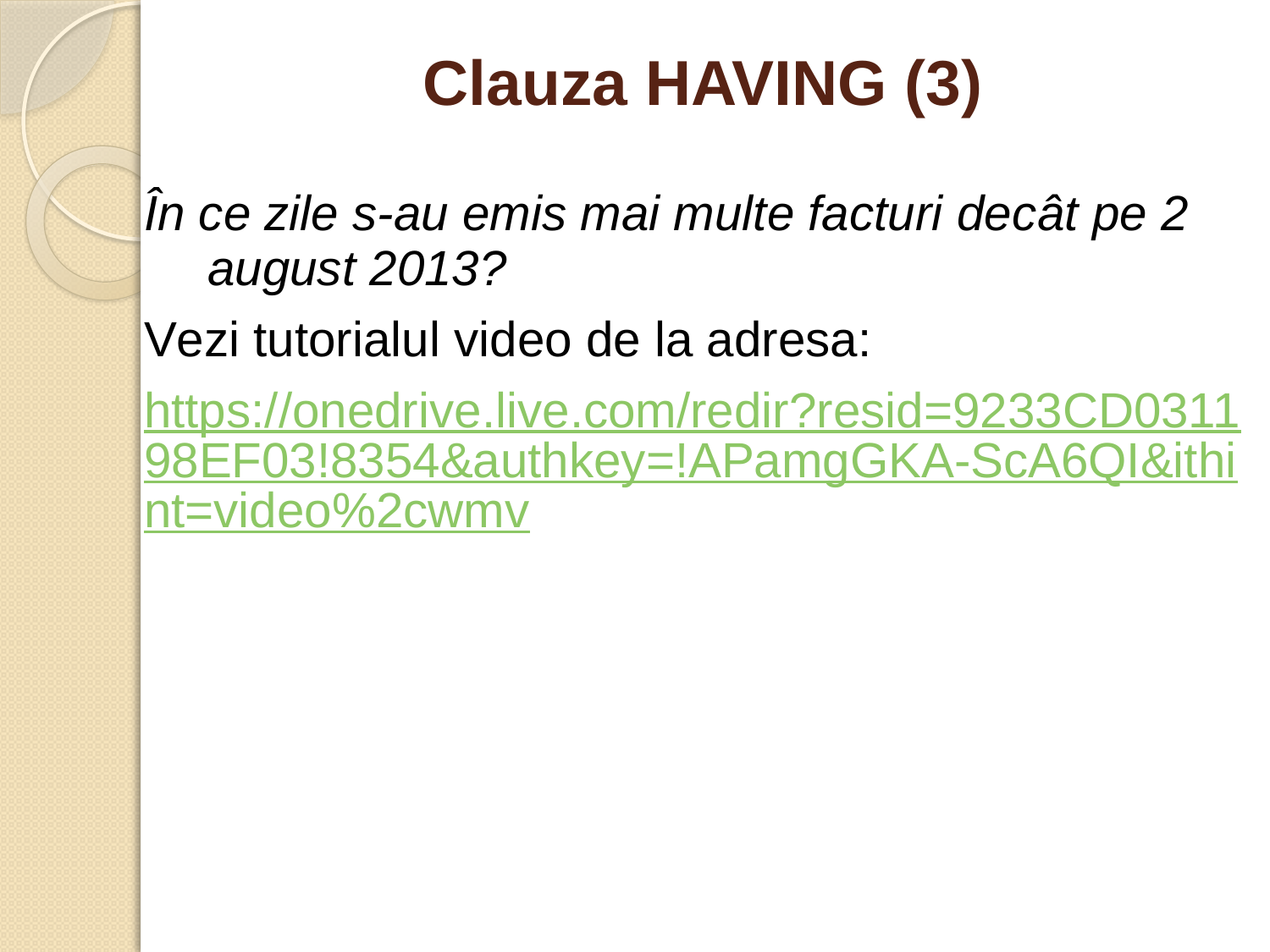

# Clauza HAVING (3)
În ce zile s-au emis mai multe facturi decât pe 2 august 2013?
Vezi tutorialul video de la adresa:
https://onedrive.live.com/redir?resid=9233CD031198EF03!8354&authkey=!APamgGKA-ScA6QI&ithint=video%2cwmv